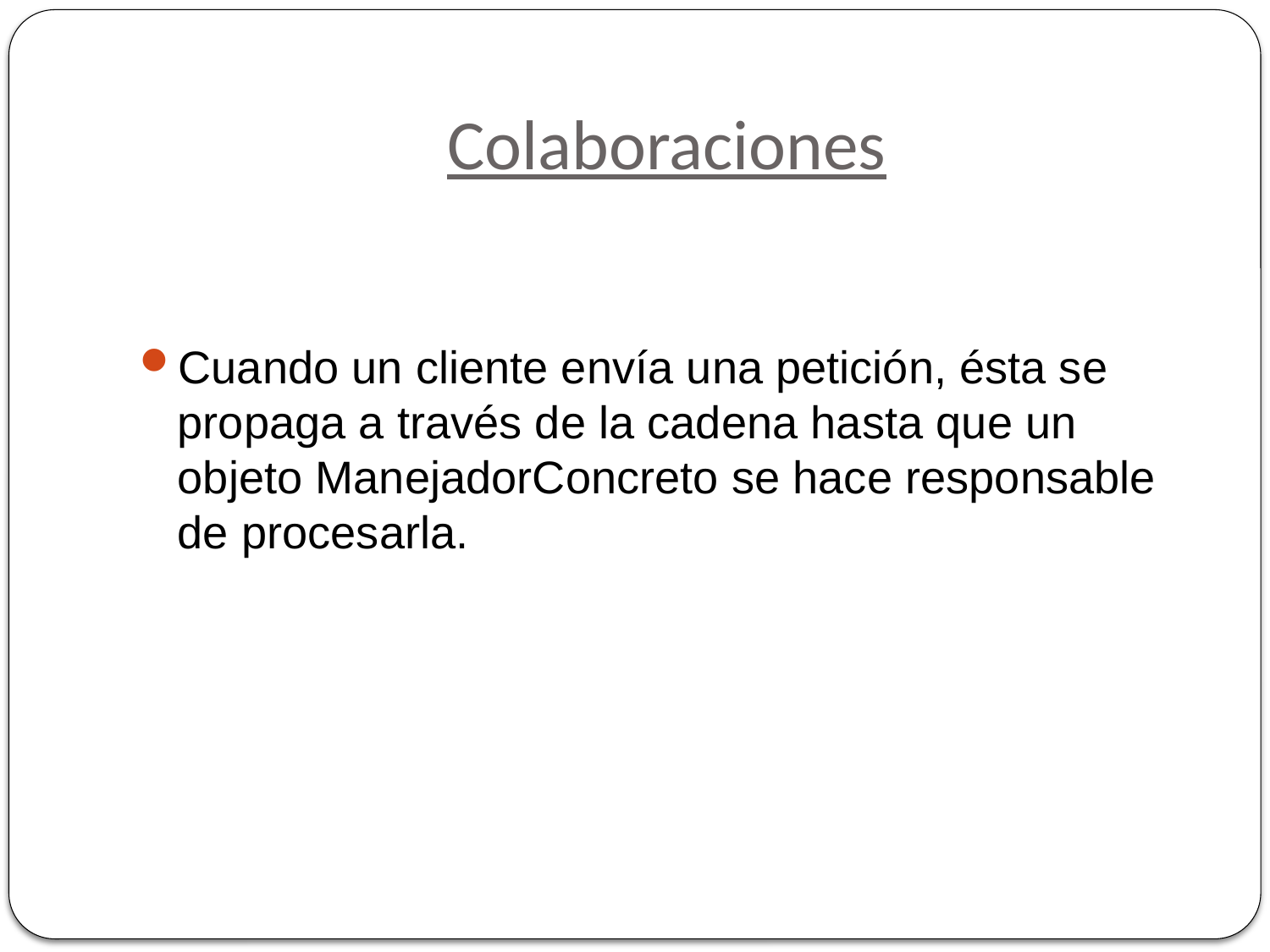

# Colaboraciones

Cuando un cliente envía una petición, ésta se propaga a través de la cadena hasta que un objeto ManejadorConcreto se hace responsable de procesarla.